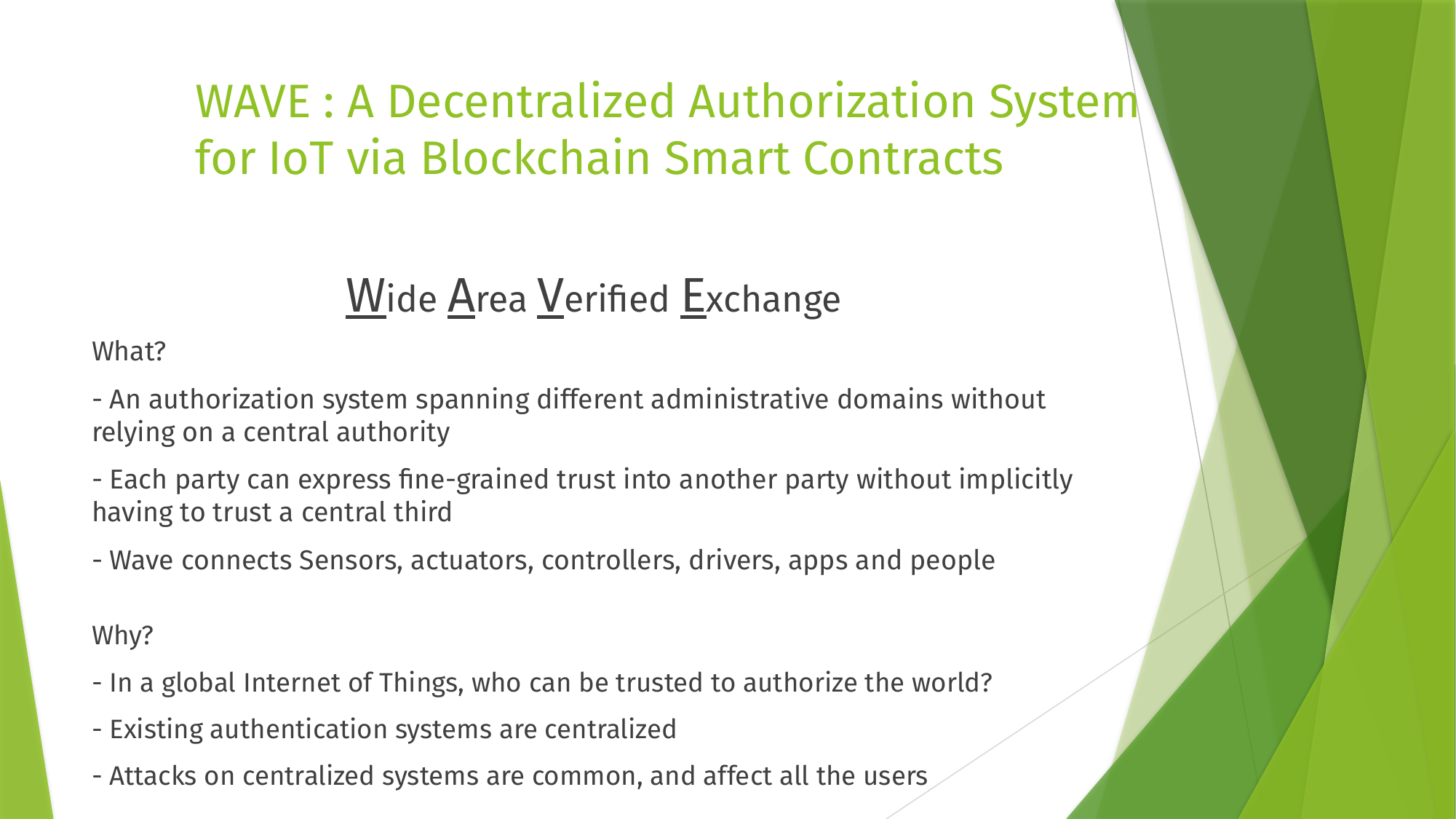

# WAVE : A Decentralized Authorization System for IoT via Blockchain Smart Contracts
Wide Area Verified Exchange

What?
- An authorization system spanning different administrative domains without relying on a central authority
- Each party can express fine-grained trust into another party without implicitly having to trust a central third
- Wave connects Sensors, actuators, controllers, drivers, apps and people

Why?
- In a global Internet of Things, who can be trusted to authorize the world?
- Existing authentication systems are centralized
- Attacks on centralized systems are common, and affect all the users